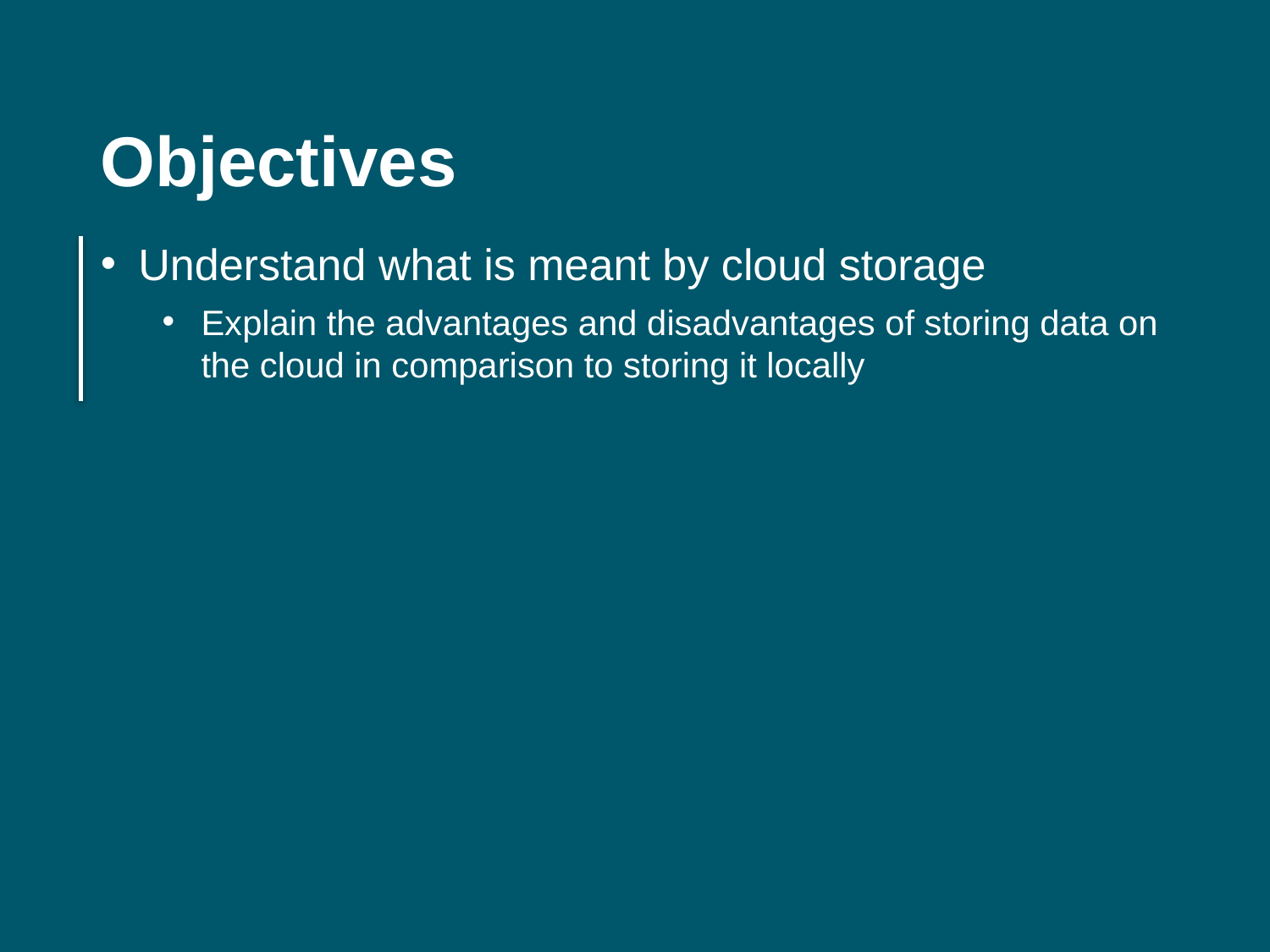

Objectives
Understand what is meant by cloud storage
Explain the advantages and disadvantages of storing data on the cloud in comparison to storing it locally